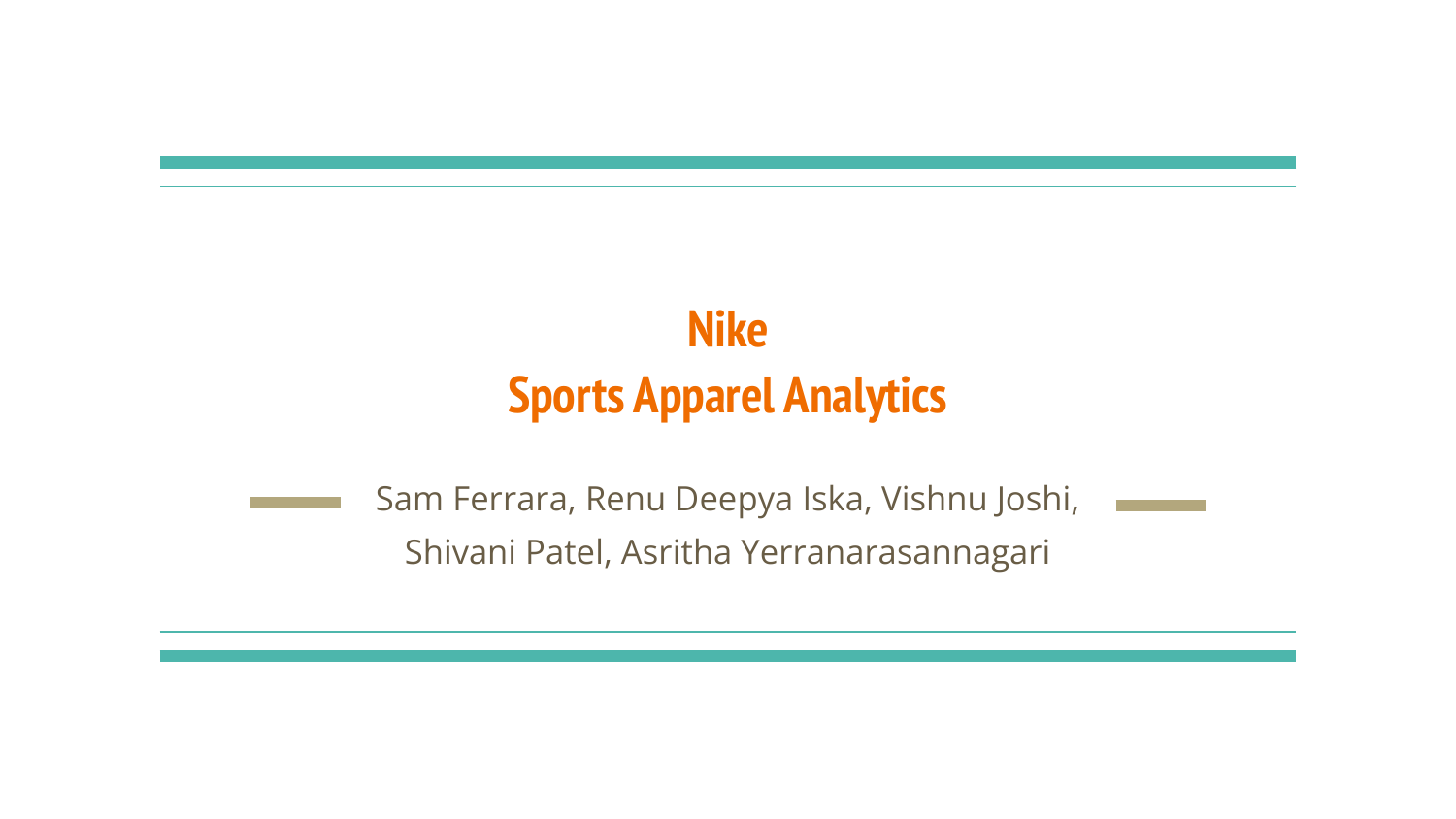

# Nike
Sports Apparel Analytics
Sam Ferrara, Renu Deepya Iska, Vishnu Joshi, Shivani Patel, Asritha Yerranarasannagari